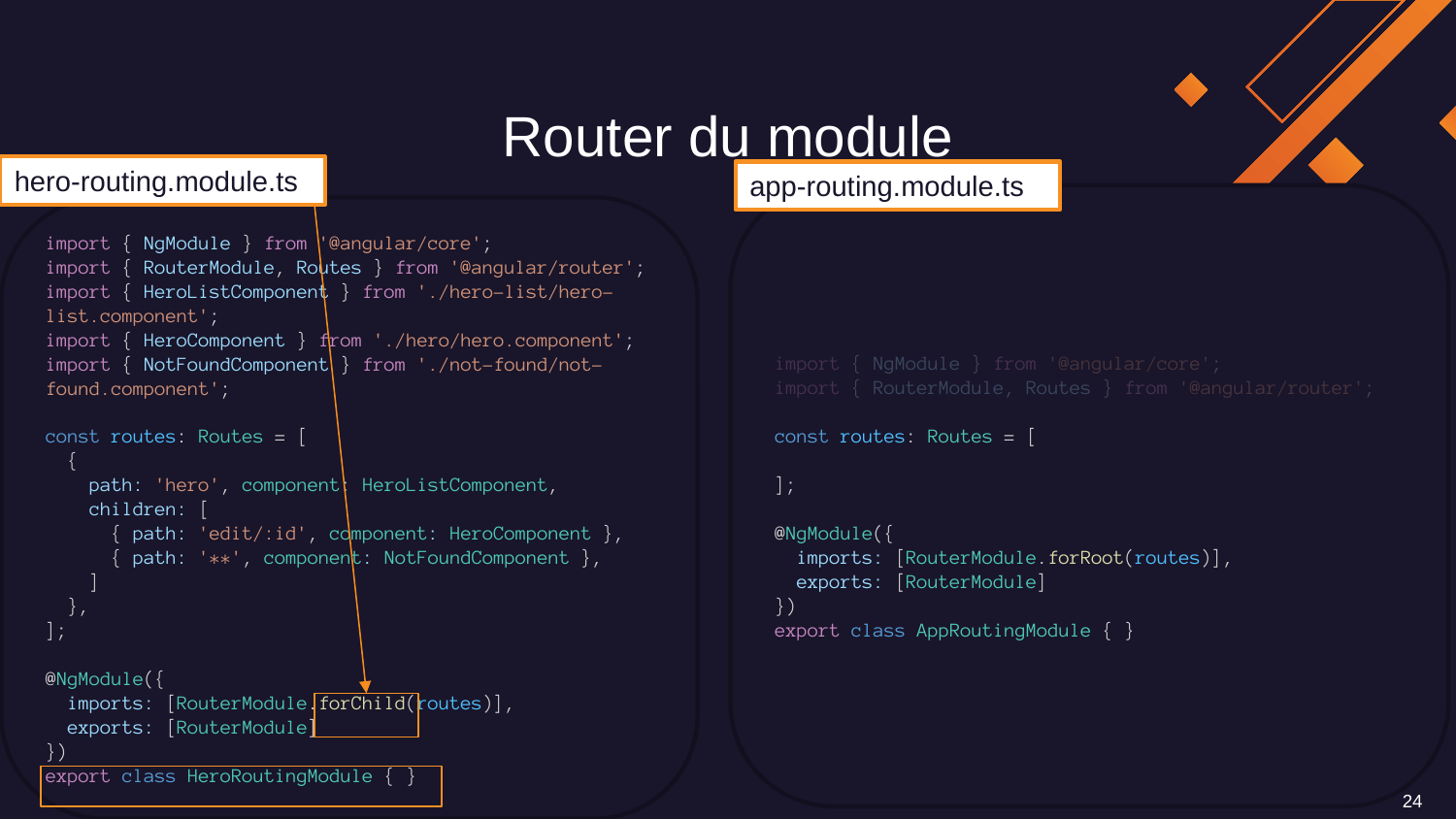

# Router du module
hero-routing.module.ts
app-routing.module.ts
import { NgModule } from '@angular/core';
import { RouterModule, Routes } from '@angular/router';
const routes: Routes = [
  { path: '', redirectTo: '/hero', pathMatch: 'full' },
];
@NgModule({
  imports: [RouterModule.forRoot(routes)],
  exports: [RouterModule]
})
export class AppRoutingModule { }
import { NgModule } from '@angular/core';
import { RouterModule, Routes } from '@angular/router';
import { HeroListComponent } from './hero-list/hero-list.component';
import { HeroComponent } from './hero/hero.component';
import { NotFoundComponent } from './not-found/not-found.component';
const routes: Routes = [
  {
    path: 'hero', component: HeroListComponent,
    children: [
      { path: 'edit/:id', component: HeroComponent },
      { path: '**', component: NotFoundComponent },
    ]
  },
];
@NgModule({
  imports: [RouterModule.forChild(routes)],
  exports: [RouterModule]
})
export class HeroRoutingModule { }